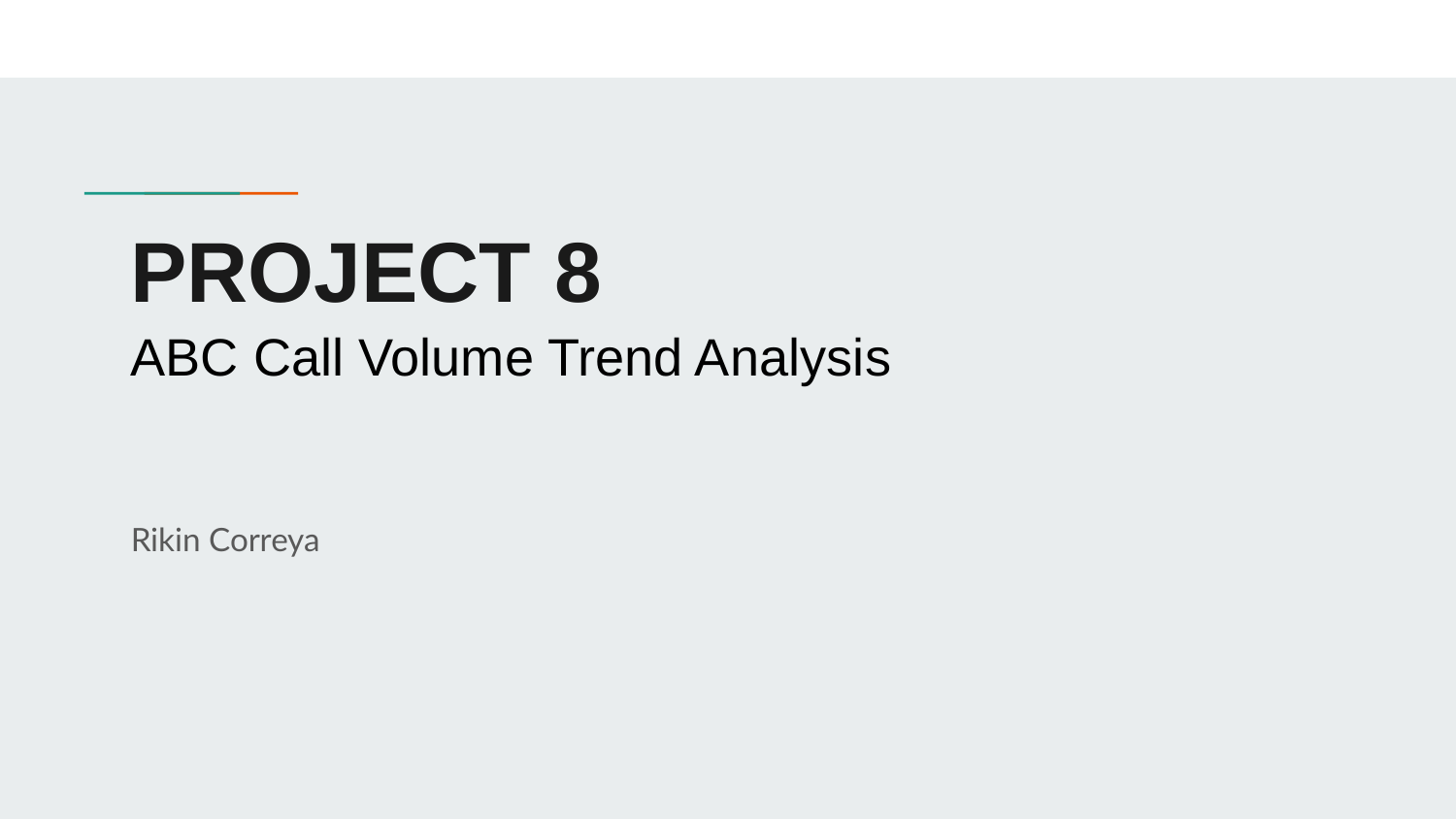

# PROJECT 8
ABC Call Volume Trend Analysis
Rikin Correya